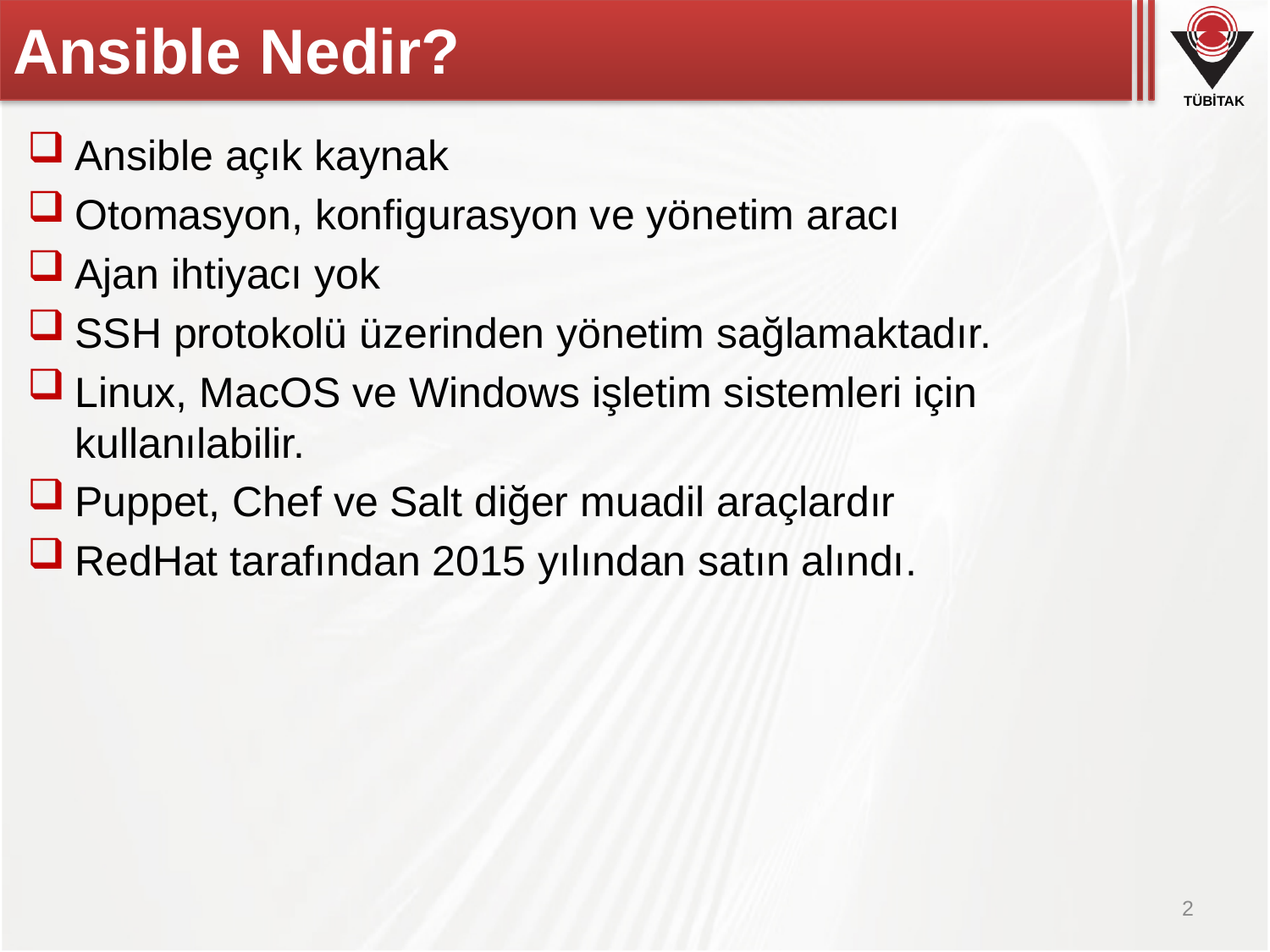

# Ansible Nedir?
Ansible açık kaynak
Otomasyon, konfigurasyon ve yönetim aracı
Ajan ihtiyacı yok
SSH protokolü üzerinden yönetim sağlamaktadır.
Linux, MacOS ve Windows işletim sistemleri için kullanılabilir.
Puppet, Chef ve Salt diğer muadil araçlardır
RedHat tarafından 2015 yılından satın alındı.
2